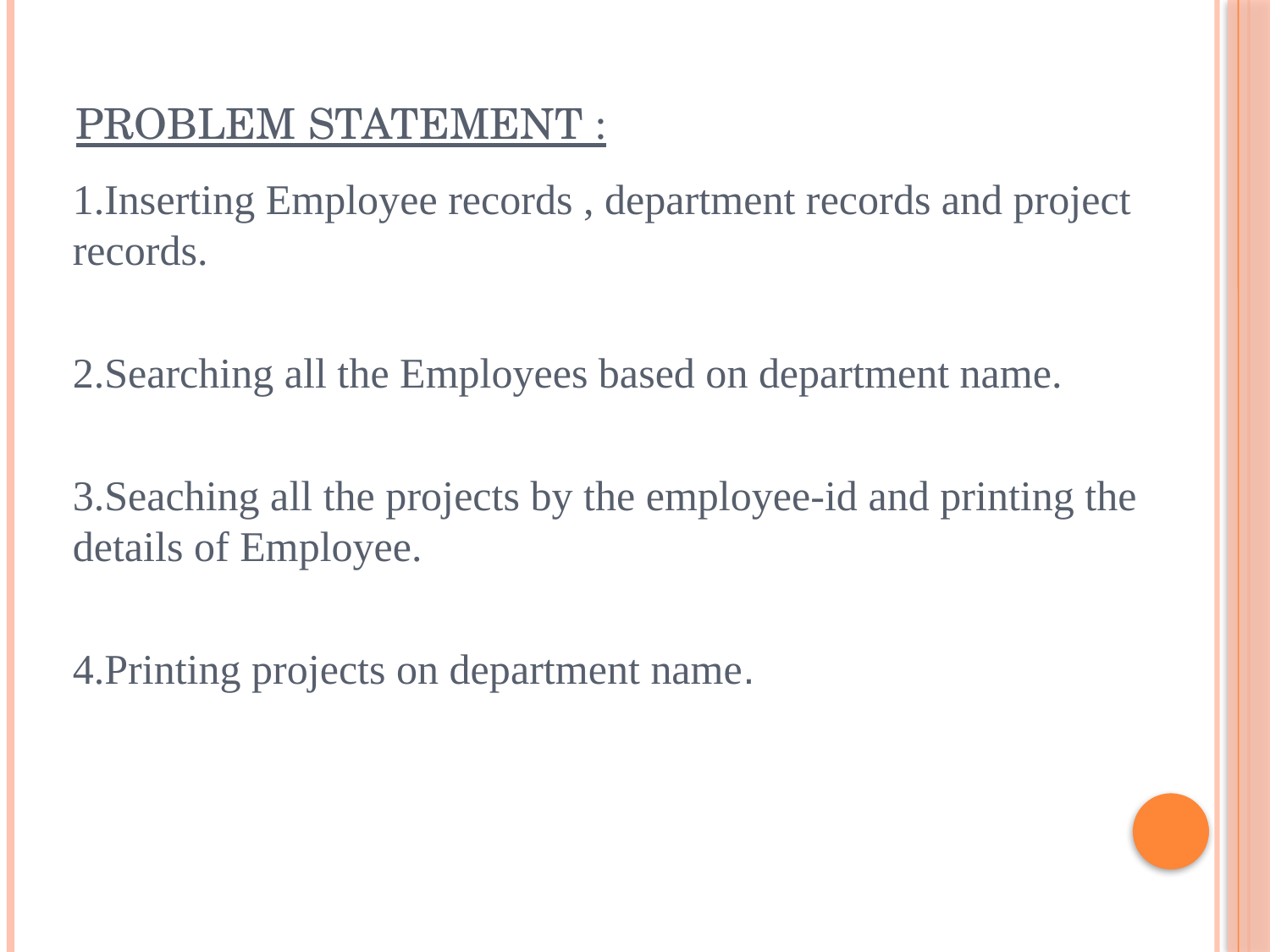

# Problem statement :
1.Inserting Employee records , department records and project records.

2.Searching all the Employees based on department name.

3.Seaching all the projects by the employee-id and printing the details of Employee.

4.Printing projects on department name.